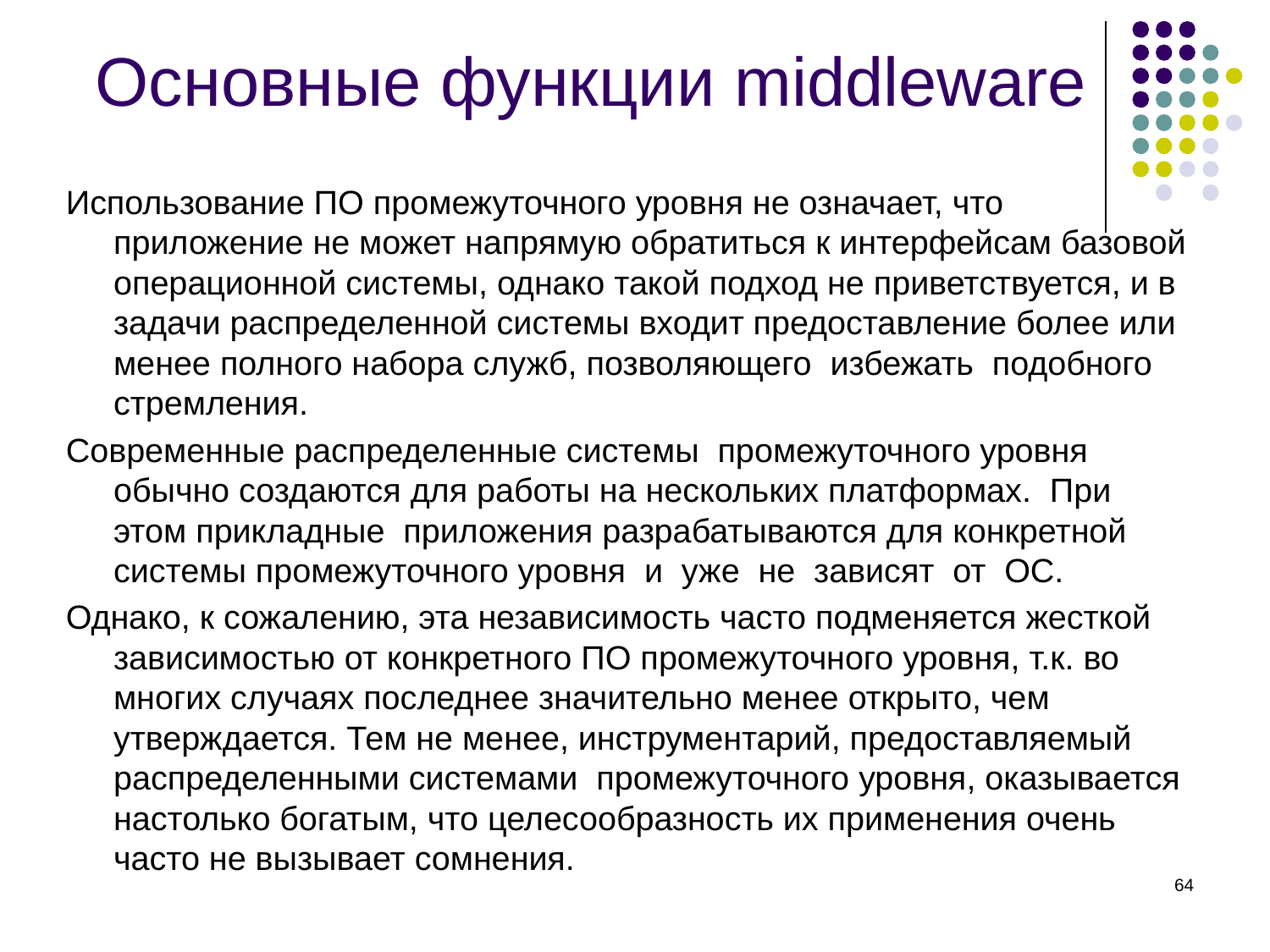

# Основные функции middleware
Использование ПО промежуточного уровня не означает, что приложение не может напрямую обратиться к интерфейсам базовой операционной системы, однако такой подход не приветствуется, и в задачи распределенной системы входит предоставление более или менее полного набора служб, позволяющего  избежать  подобного  стремления.
Современные распределенные системы  промежуточного уровня обычно создаются для работы на нескольких платформах.  При  этом прикладные  приложения разрабатываются для конкретной системы промежуточного уровня  и  уже  не  зависят  от  ОС.
Однако, к сожалению, эта независимость часто подменяется жесткой зависимостью от конкретного ПО промежуточного уровня, т.к. во многих случаях последнее значительно менее открыто, чем утверждается. Тем не менее, инструментарий, предоставляемый  распределенными системами  промежуточного уровня, оказывается настолько богатым, что целесообразность их применения очень часто не вызывает сомнения.
64